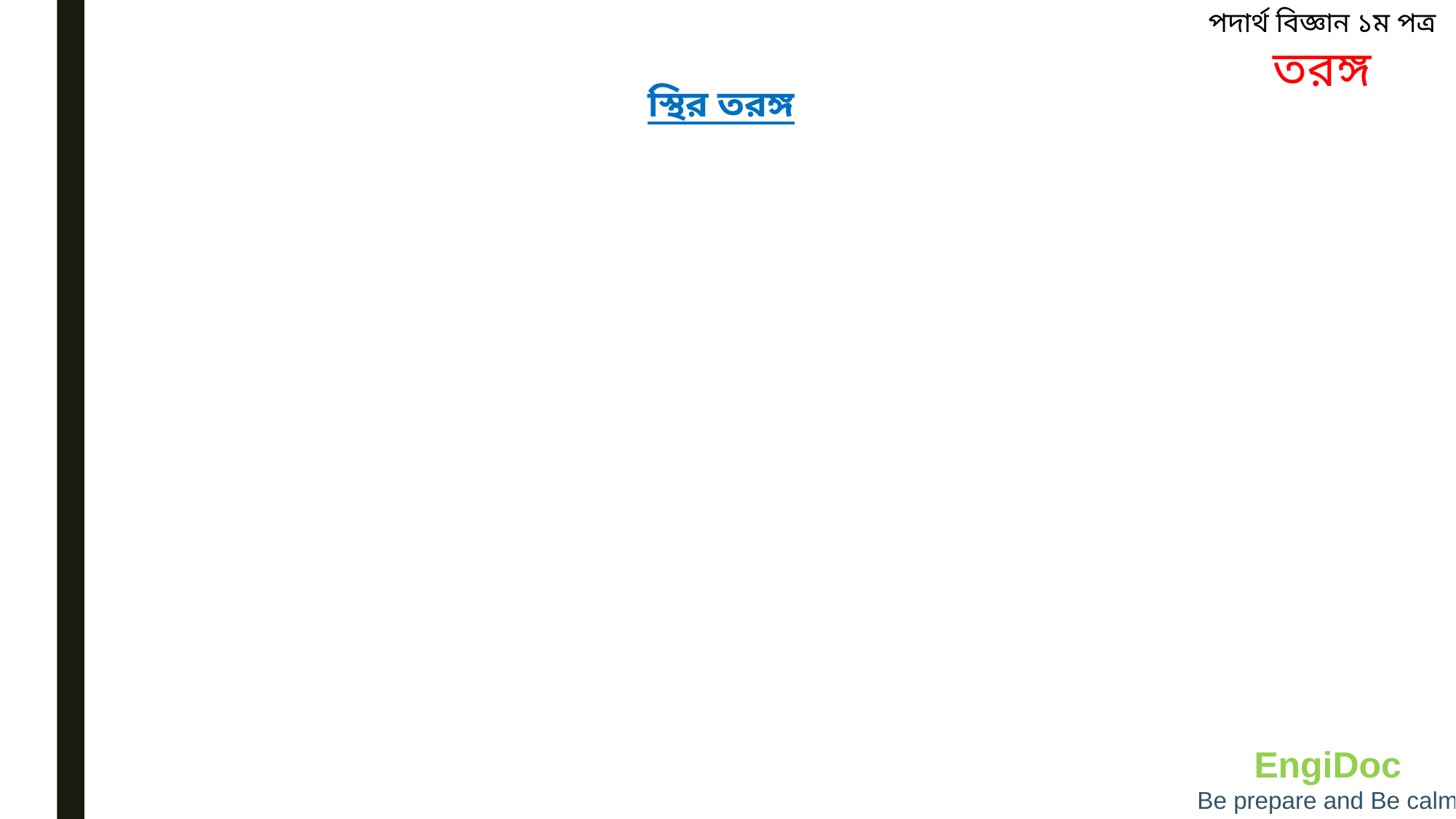

পদার্থ বিজ্ঞান ১ম পত্র
তরঙ্গ
স্থির তরঙ্গ
EngiDoc
Be prepare and Be calm